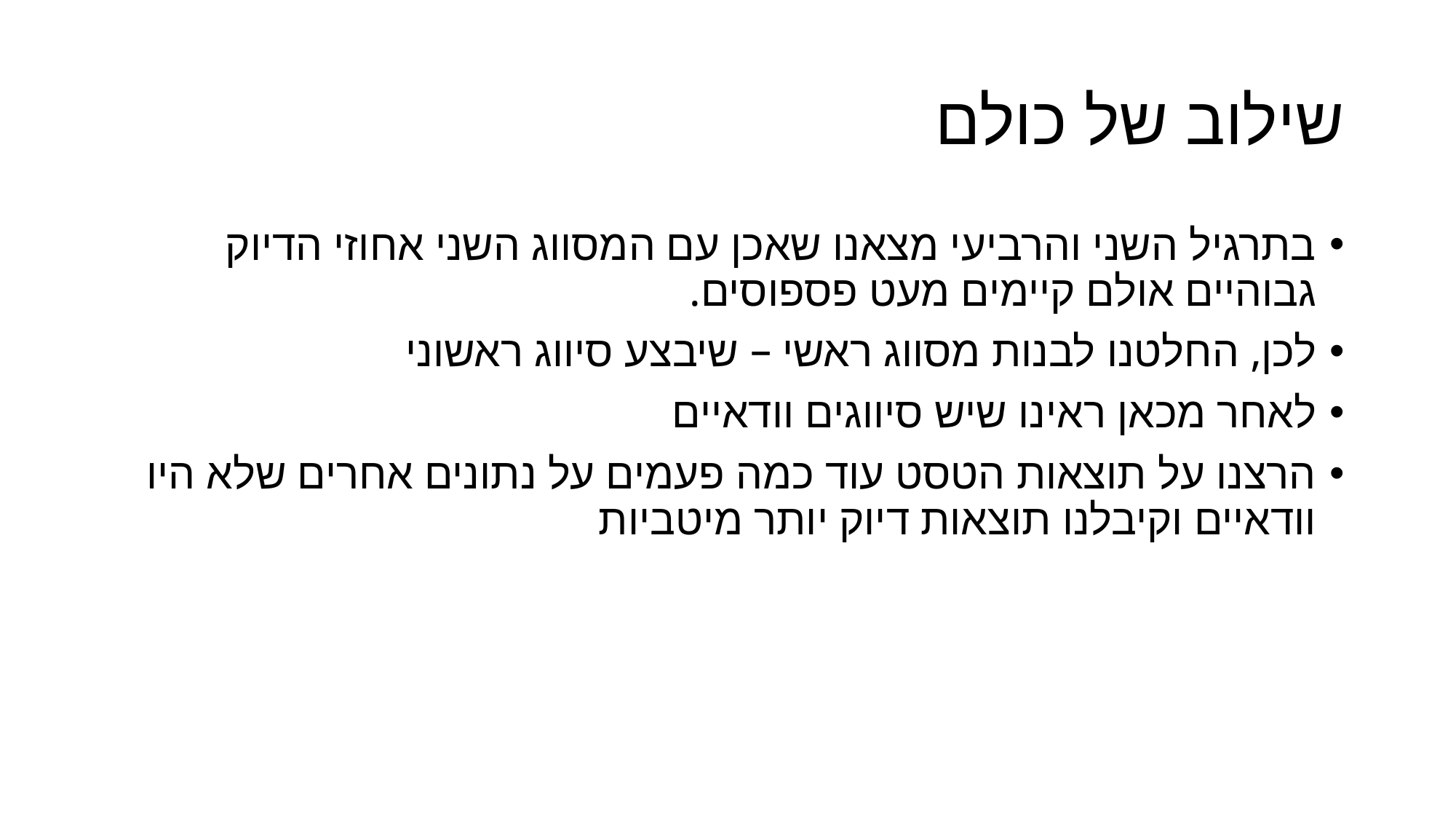

# שילוב של כולם
בתרגיל השני והרביעי מצאנו שאכן עם המסווג השני אחוזי הדיוק גבוהיים אולם קיימים מעט פספוסים.
לכן, החלטנו לבנות מסווג ראשי – שיבצע סיווג ראשוני
לאחר מכאן ראינו שיש סיווגים וודאיים
הרצנו על תוצאות הטסט עוד כמה פעמים על נתונים אחרים שלא היו וודאיים וקיבלנו תוצאות דיוק יותר מיטביות